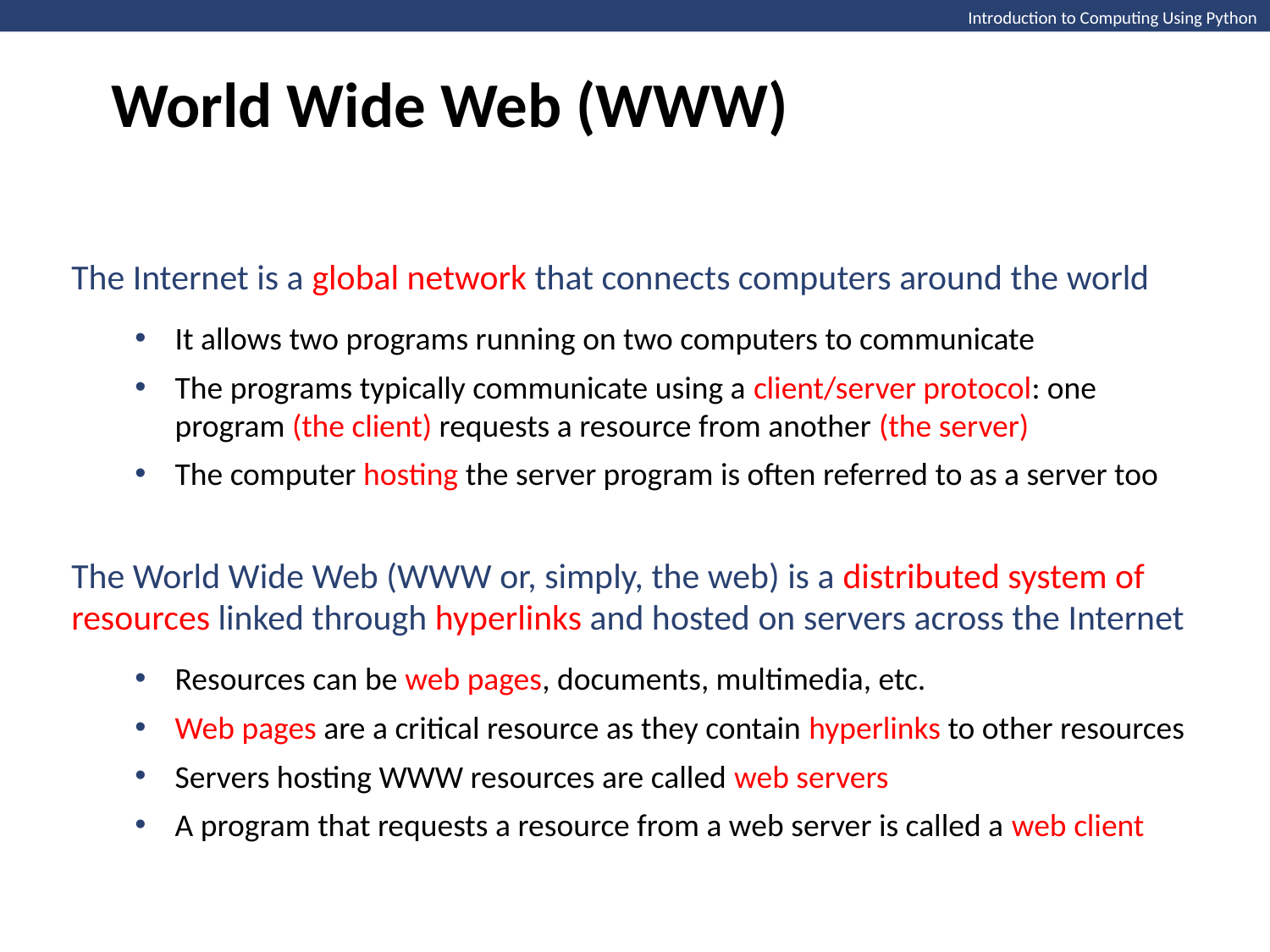

World Wide Web (WWW)
Introduction to Computing Using Python
The Internet is a global network that connects computers around the world
It allows two programs running on two computers to communicate
The programs typically communicate using a client/server protocol: one program (the client) requests a resource from another (the server)
The computer hosting the server program is often referred to as a server too
The World Wide Web (WWW or, simply, the web) is a distributed system of resources linked through hyperlinks and hosted on servers across the Internet
Resources can be web pages, documents, multimedia, etc.
Web pages are a critical resource as they contain hyperlinks to other resources
Servers hosting WWW resources are called web servers
A program that requests a resource from a web server is called a web client